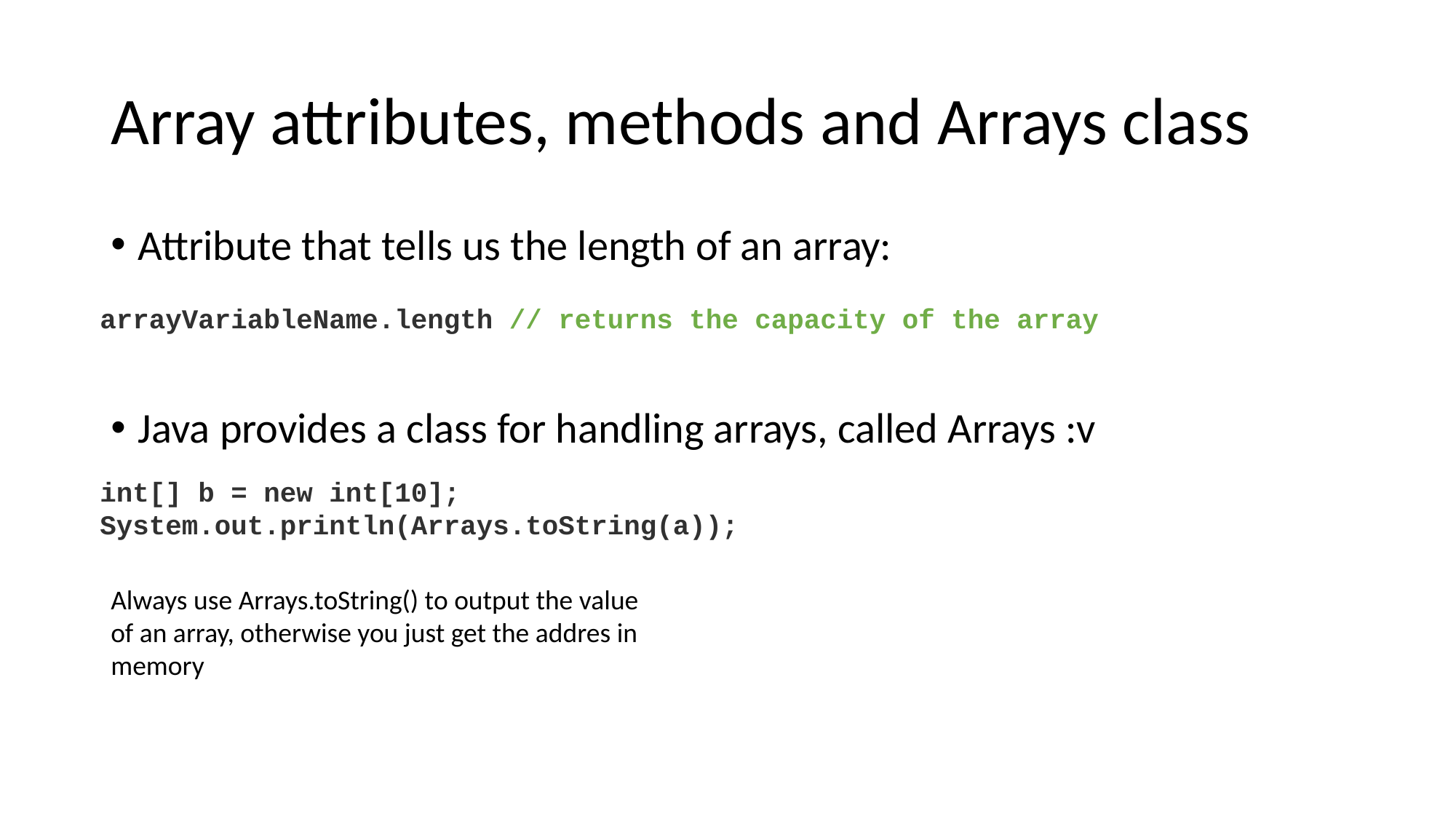

# Array attributes, methods and Arrays class
Attribute that tells us the length of an array:

Java provides a class for handling arrays, called Arrays :v
arrayVariableName.length // returns the capacity of the array
int[] b = new int[10]; System.out.println(Arrays.toString(a));
Always use Arrays.toString() to output the value of an array, otherwise you just get the addres in memory